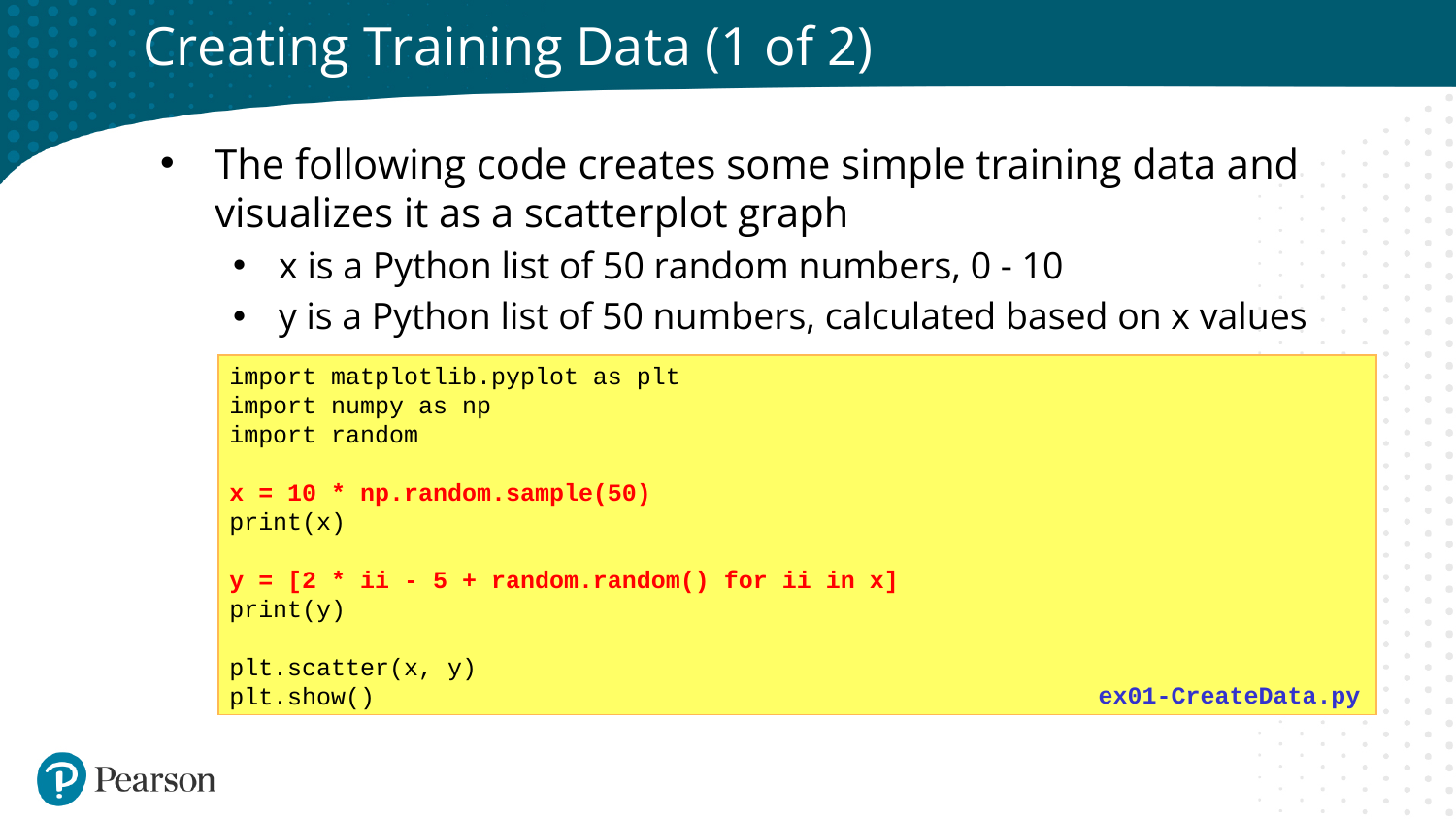

# Creating Training Data (1 of 2)
The following code creates some simple training data and visualizes it as a scatterplot graph
x is a Python list of 50 random numbers, 0 - 10
y is a Python list of 50 numbers, calculated based on x values

import matplotlib.pyplot as plt
import numpy as np
import random

x = 10 * np.random.sample(50)
print(x)

y = [2 * ii - 5 + random.random() for ii in x]
print(y)

plt.scatter(x, y)
plt.show()

ex01-CreateData.py